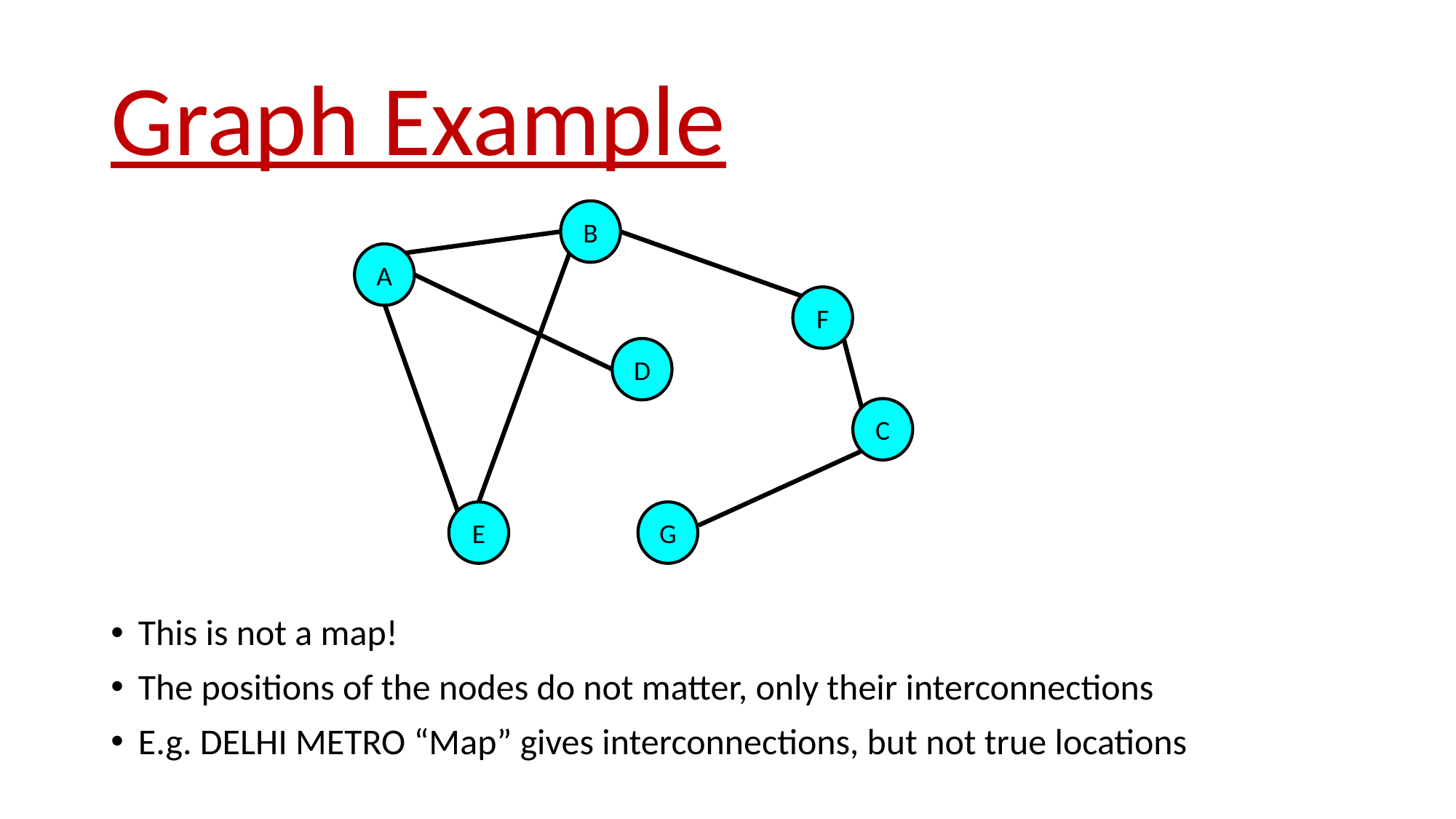

# Graph Example
B
A
F
D
C
E
G
This is not a map!
The positions of the nodes do not matter, only their interconnections
E.g. DELHI METRO “Map” gives interconnections, but not true locations